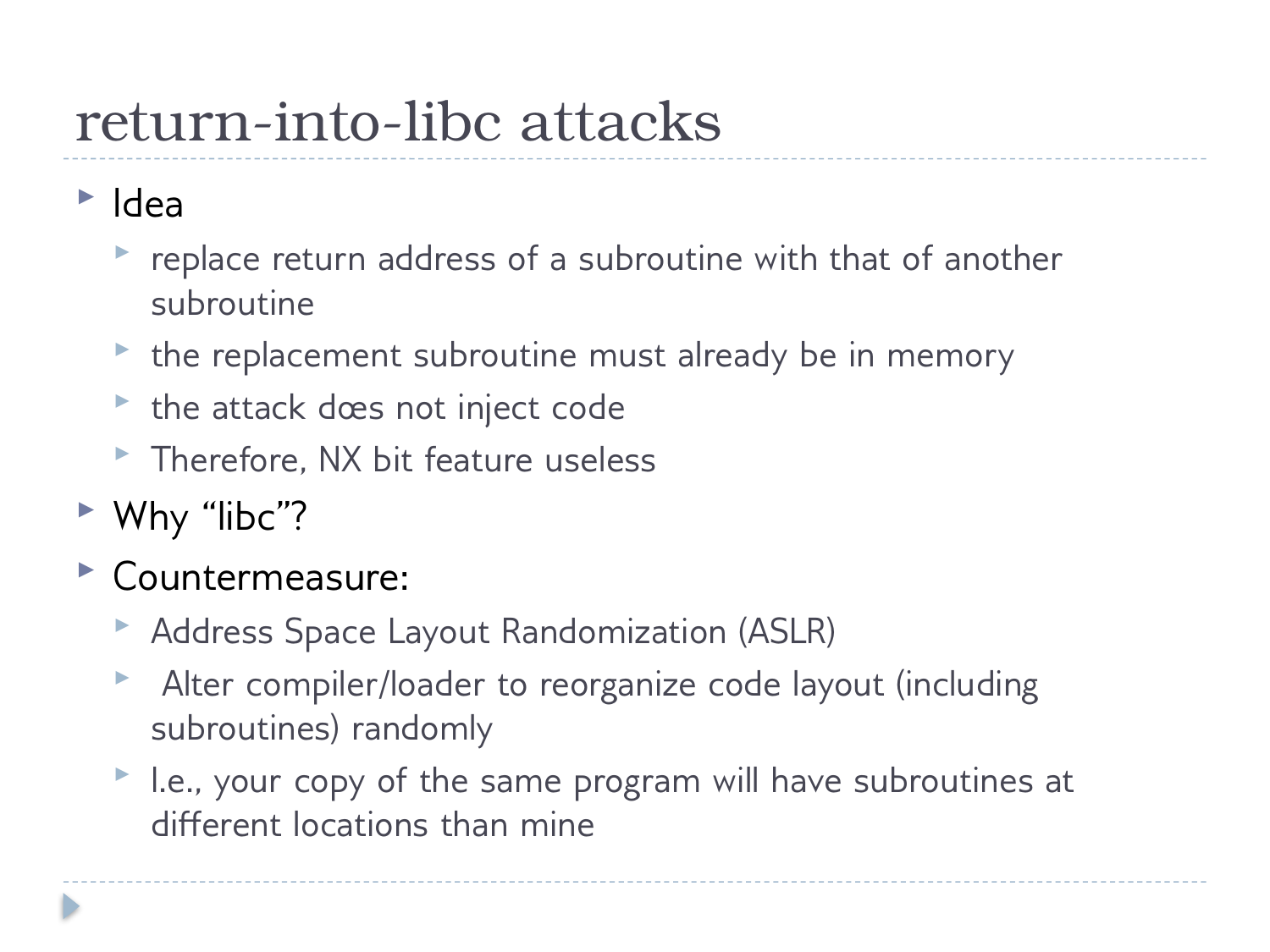

# return-into-libc attacks
Idea
replace return address of a subroutine with that of another subroutine
the replacement subroutine must already be in memory
the attack does not inject code
Therefore, NX bit feature useless
Why “libc”?
Countermeasure:
Address Space Layout Randomization (ASLR)
 Alter compiler/loader to reorganize code layout (including subroutines) randomly
I.e., your copy of the same program will have subroutines at different locations than mine